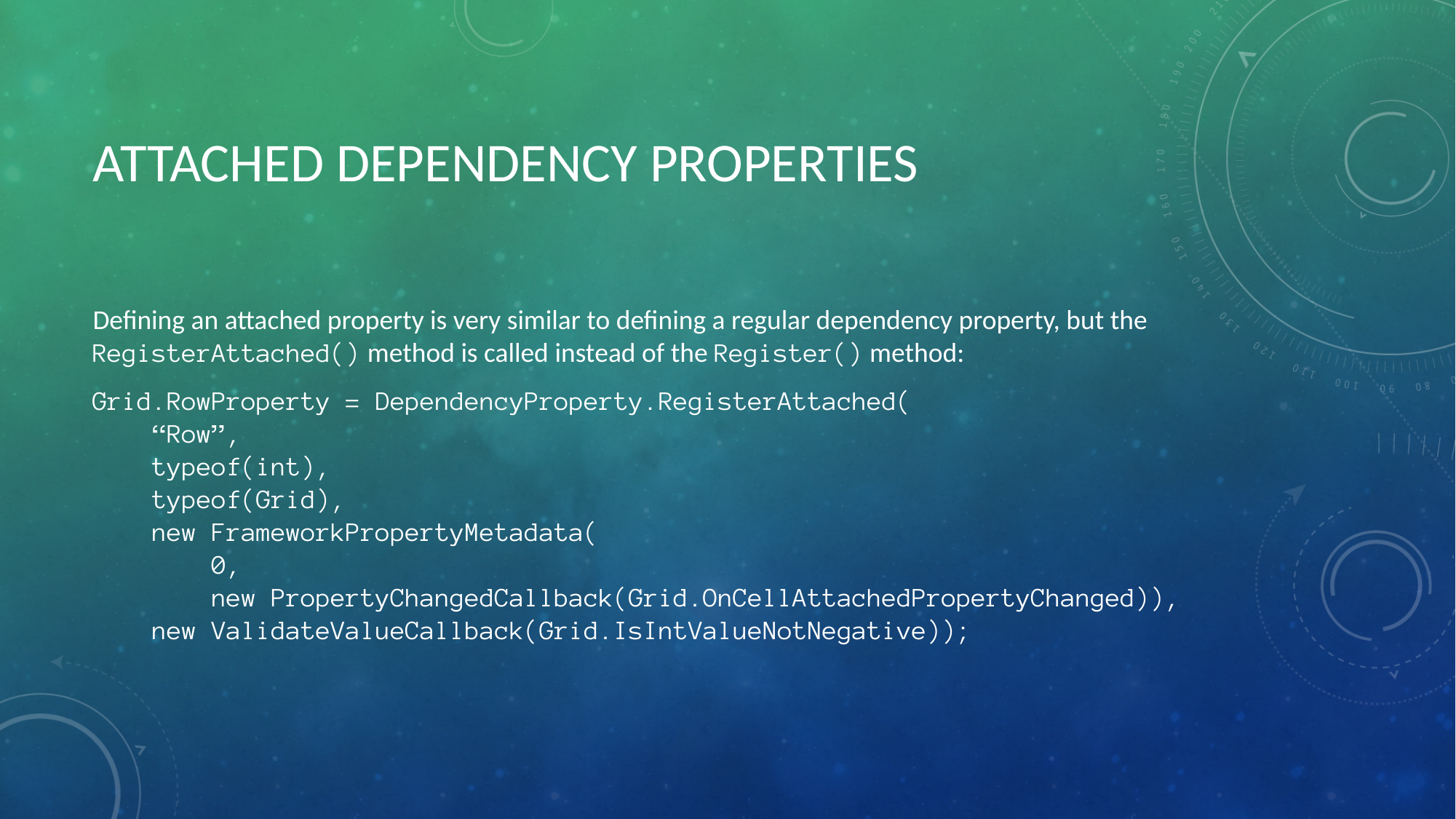

# Attached Dependency Properties
Defining an attached property is very similar to defining a regular dependency property, but the RegisterAttached() method is called instead of the Register() method:
Grid.RowProperty = DependencyProperty.RegisterAttached(
    “Row”,
    typeof(int),
    typeof(Grid),
    new FrameworkPropertyMetadata(
        0,
        new PropertyChangedCallback(Grid.OnCellAttachedPropertyChanged)),
    new ValidateValueCallback(Grid.IsIntValueNotNegative));